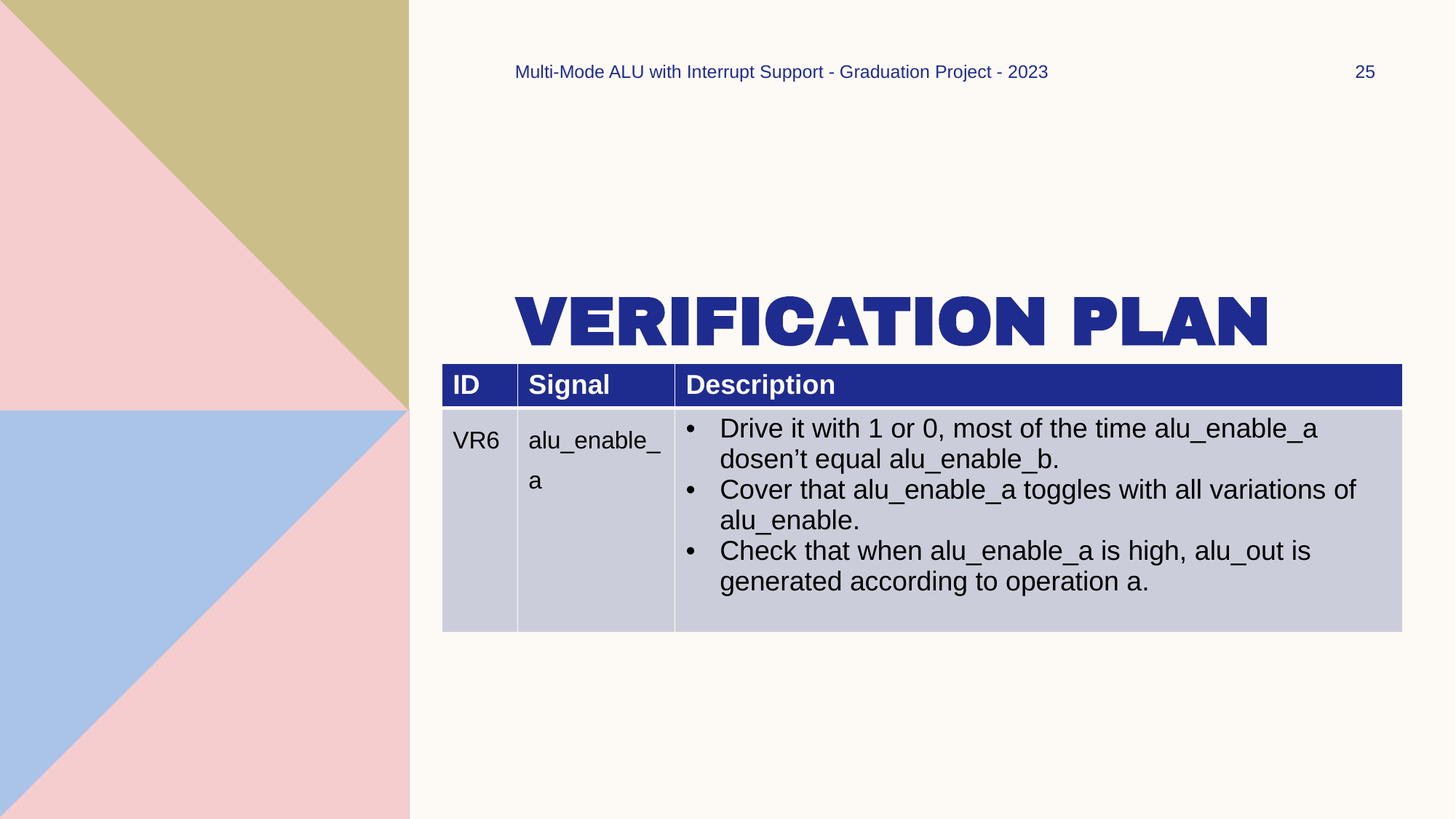

Multi-Mode ALU with Interrupt Support - Graduation Project - 2023
25
# Verification Plan
| ID | Signal | Description |
| --- | --- | --- |
| VR6 | alu\_enable\_a | Drive it with 1 or 0, most of the time alu\_enable\_a dosen’t equal alu\_enable\_b. Cover that alu\_enable\_a toggles with all variations of alu\_enable. Check that when alu\_enable\_a is high, alu\_out is generated according to operation a. |